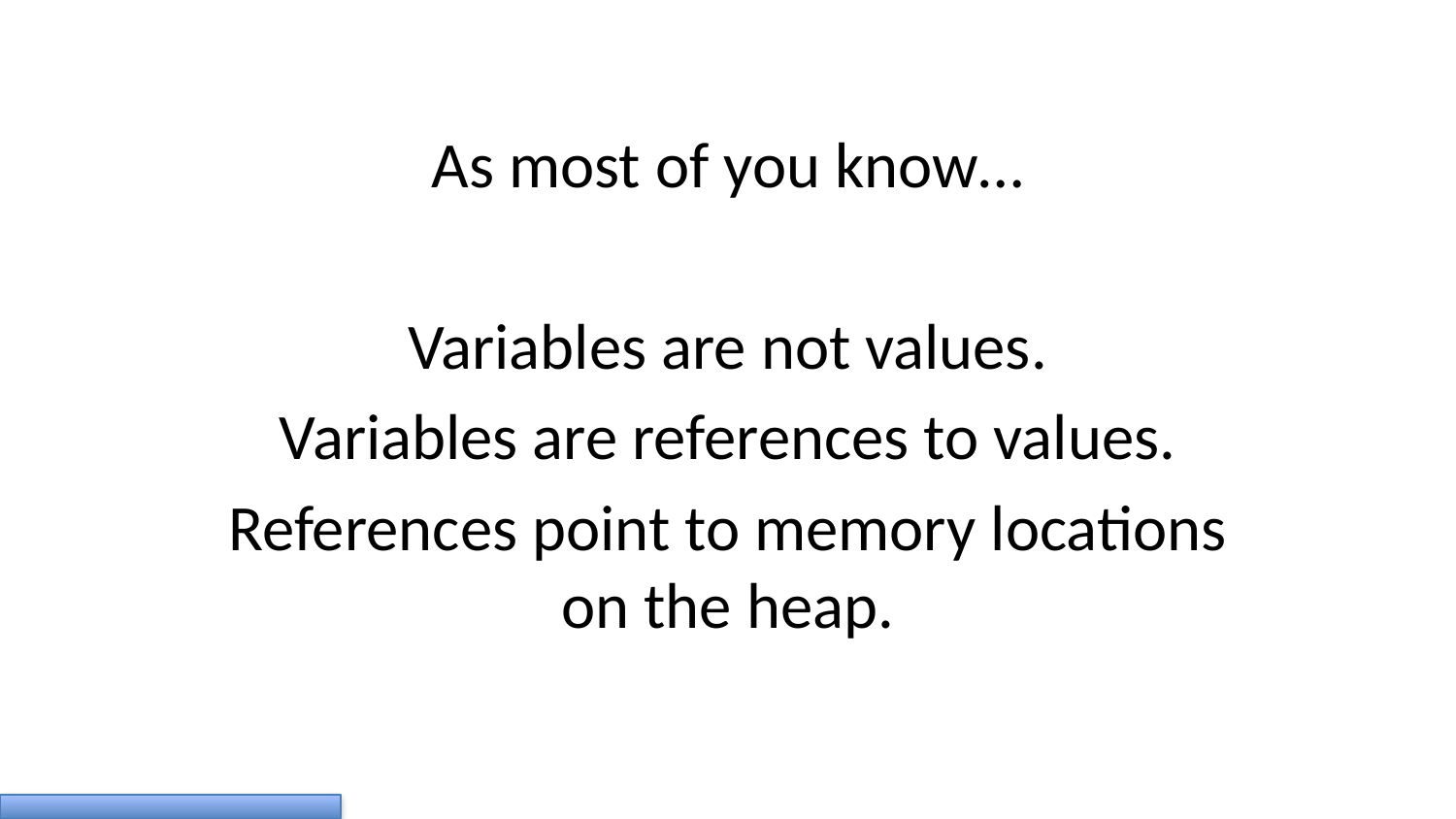

As most of you know…

Variables are not values.
Variables are references to values.
References point to memory locations
on the heap.